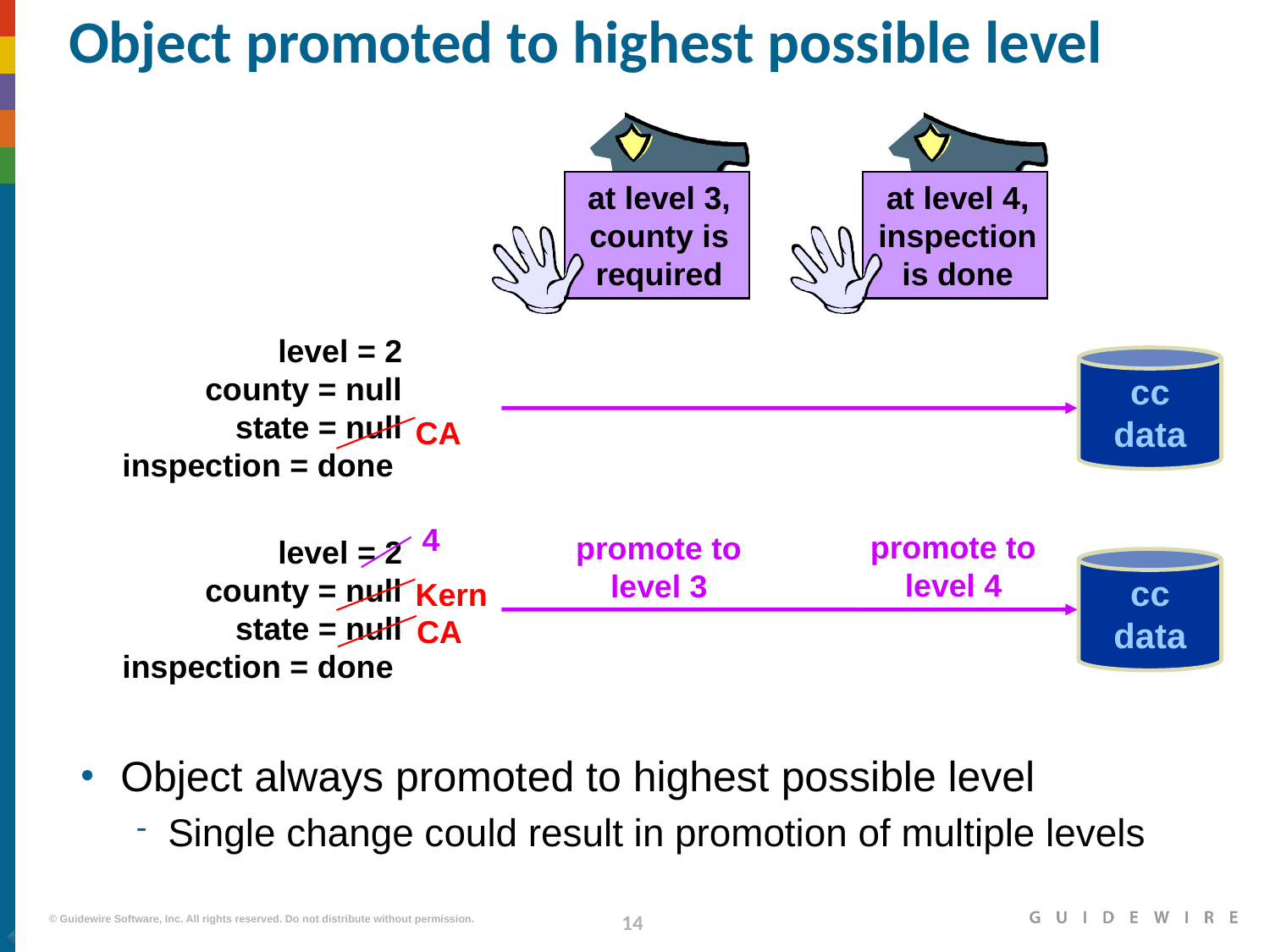

# Object promoted to highest possible level

at level 3,
county is
required

at level 4,
inspection
is done

level = 2
county = null
state = null
inspection = done

cc
data

CA

4

promote to
level 4
promote to
level 3
level = 2
county = null
state = null
inspection = done

cc
data
Kern

CA

Object always promoted to highest possible level
Single change could result in promotion of multiple levels